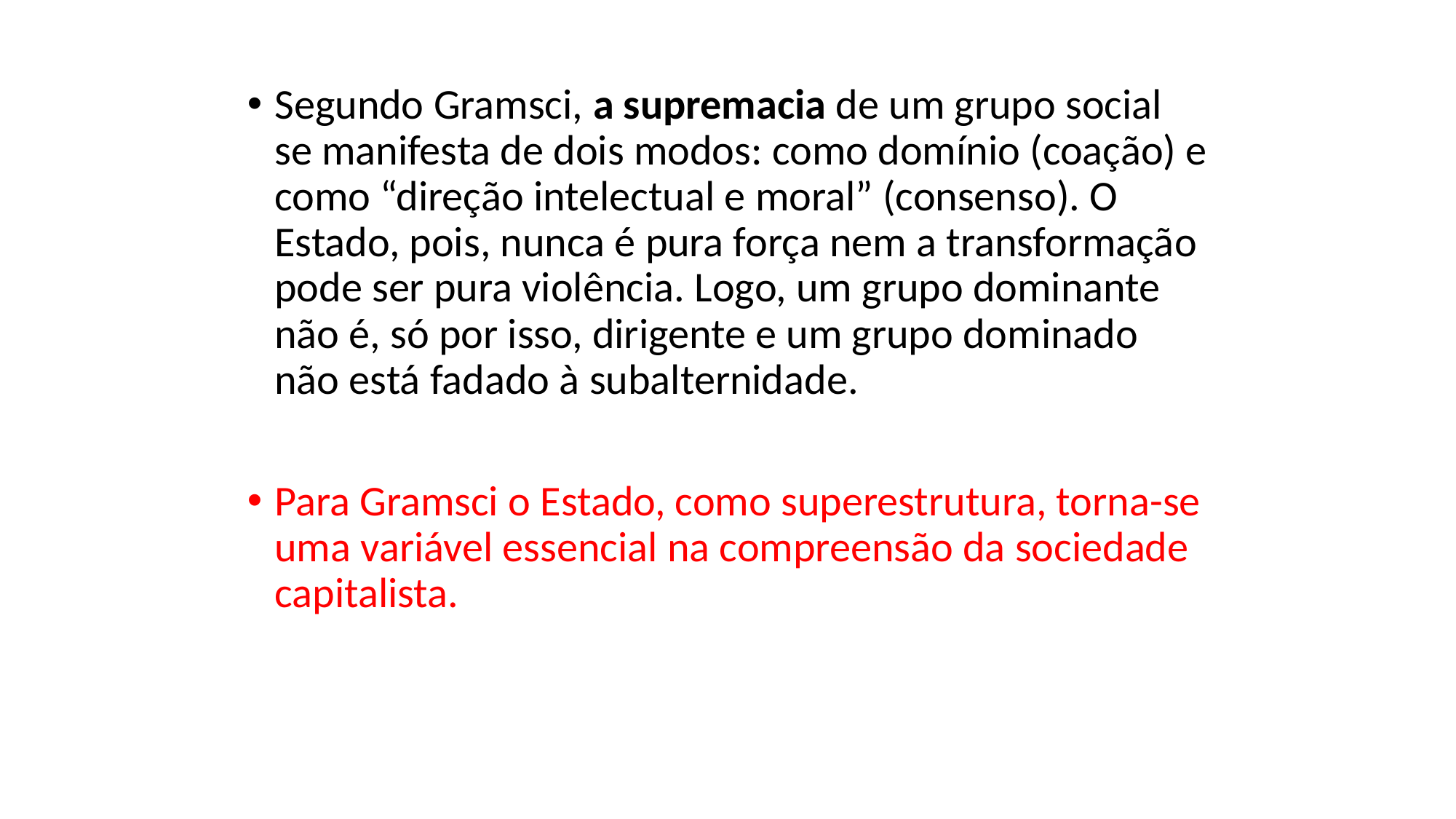

Segundo Gramsci, a supremacia de um grupo social se manifesta de dois modos: como domínio (coação) e como “direção intelectual e moral” (consenso). O Estado, pois, nunca é pura força nem a transformação pode ser pura violência. Logo, um grupo dominante não é, só por isso, dirigente e um grupo dominado não está fadado à subalternidade.

Para Gramsci o Estado, como superestrutura, torna-se uma variável essencial na compreensão da sociedade capitalista.